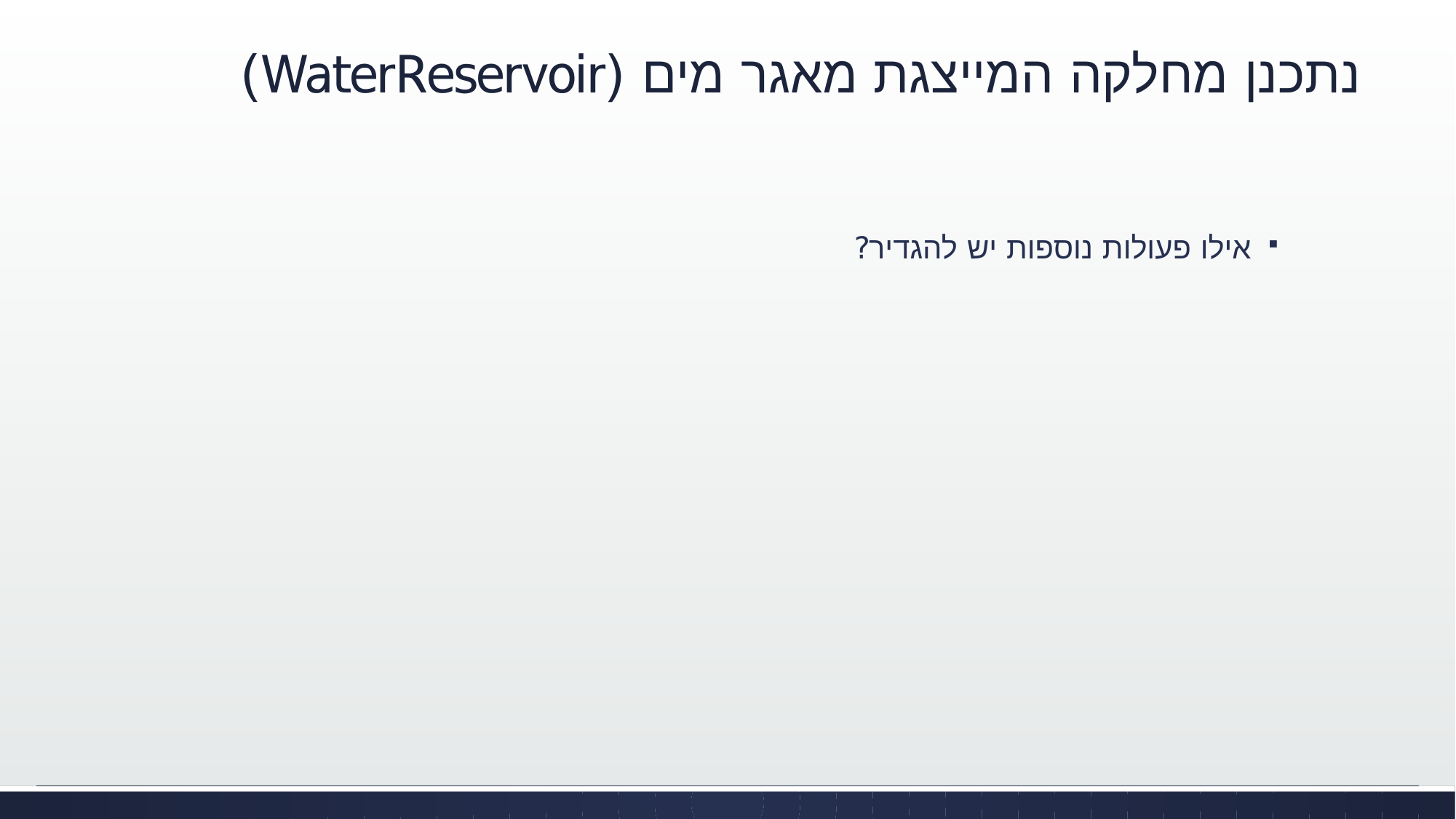

# נתכנן מחלקה המייצגת מאגר מים (WaterReservoir)
אילו פעולות נוספות יש להגדיר?